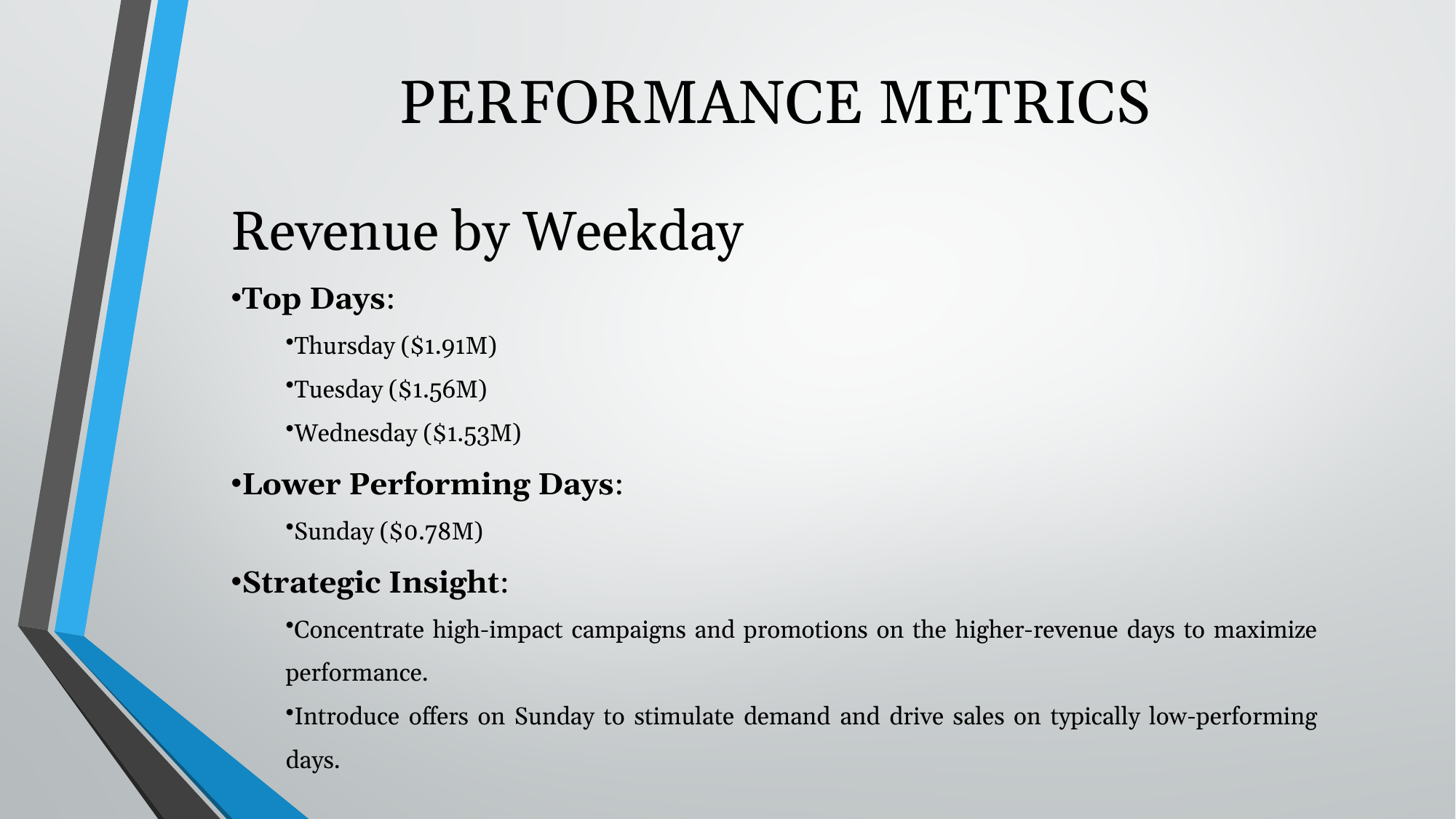

# PERFORMANCE METRICS
Revenue by Weekday
Top Days:
Thursday ($1.91M)
Tuesday ($1.56M)
Wednesday ($1.53M)
Lower Performing Days:
Sunday ($0.78M)
Strategic Insight:
Concentrate high-impact campaigns and promotions on the higher-revenue days to maximize performance.
Introduce offers on Sunday to stimulate demand and drive sales on typically low-performing days.